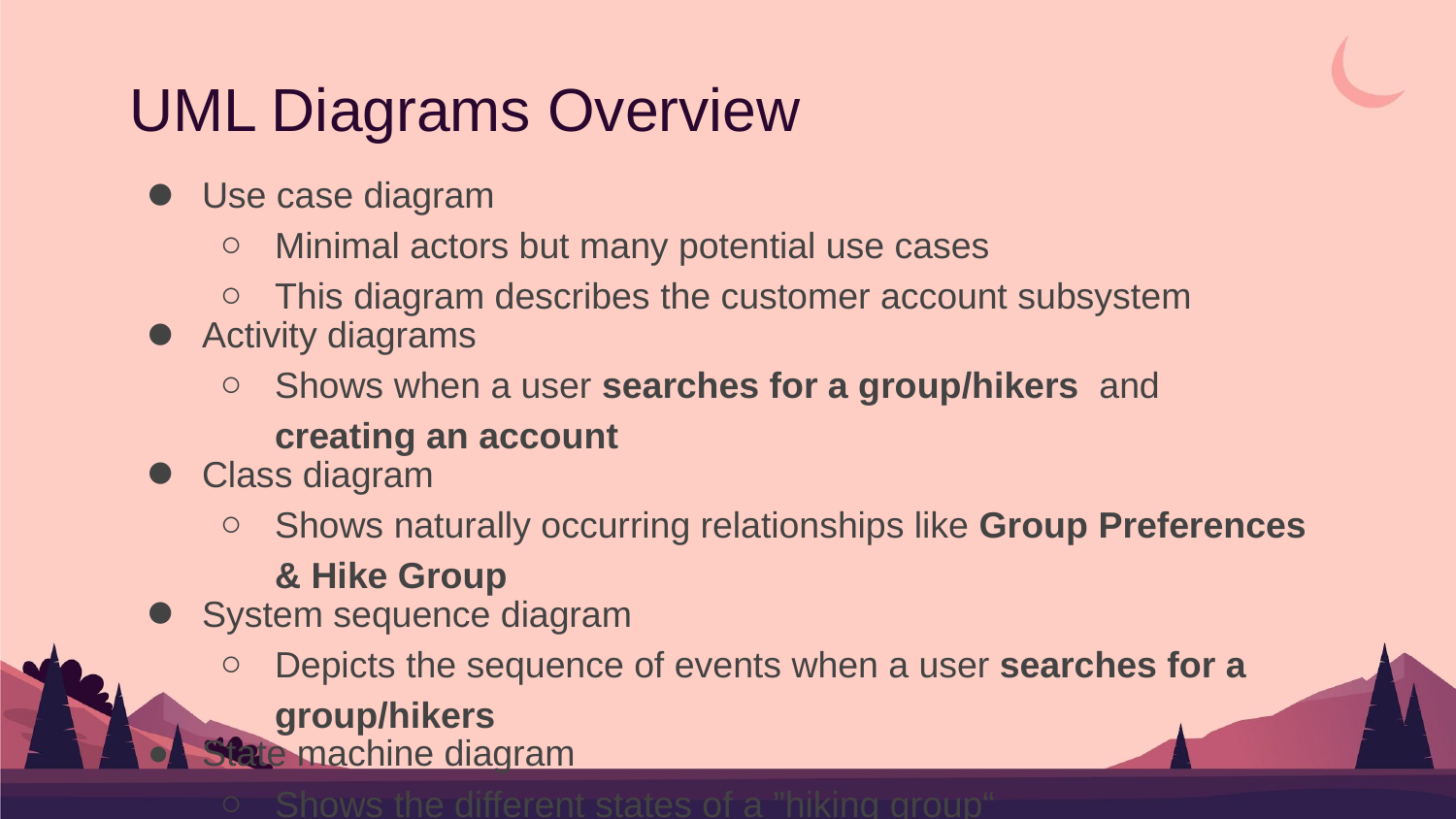

# UML Diagrams Overview
Use case diagram
Minimal actors but many potential use cases
This diagram describes the customer account subsystem
Activity diagrams
Shows when a user searches for a group/hikers  and creating an account
Class diagram
Shows naturally occurring relationships like Group Preferences & Hike Group
System sequence diagram
Depicts the sequence of events when a user searches for a group/hikers
State machine diagram
Shows the different states of a ”hiking group“